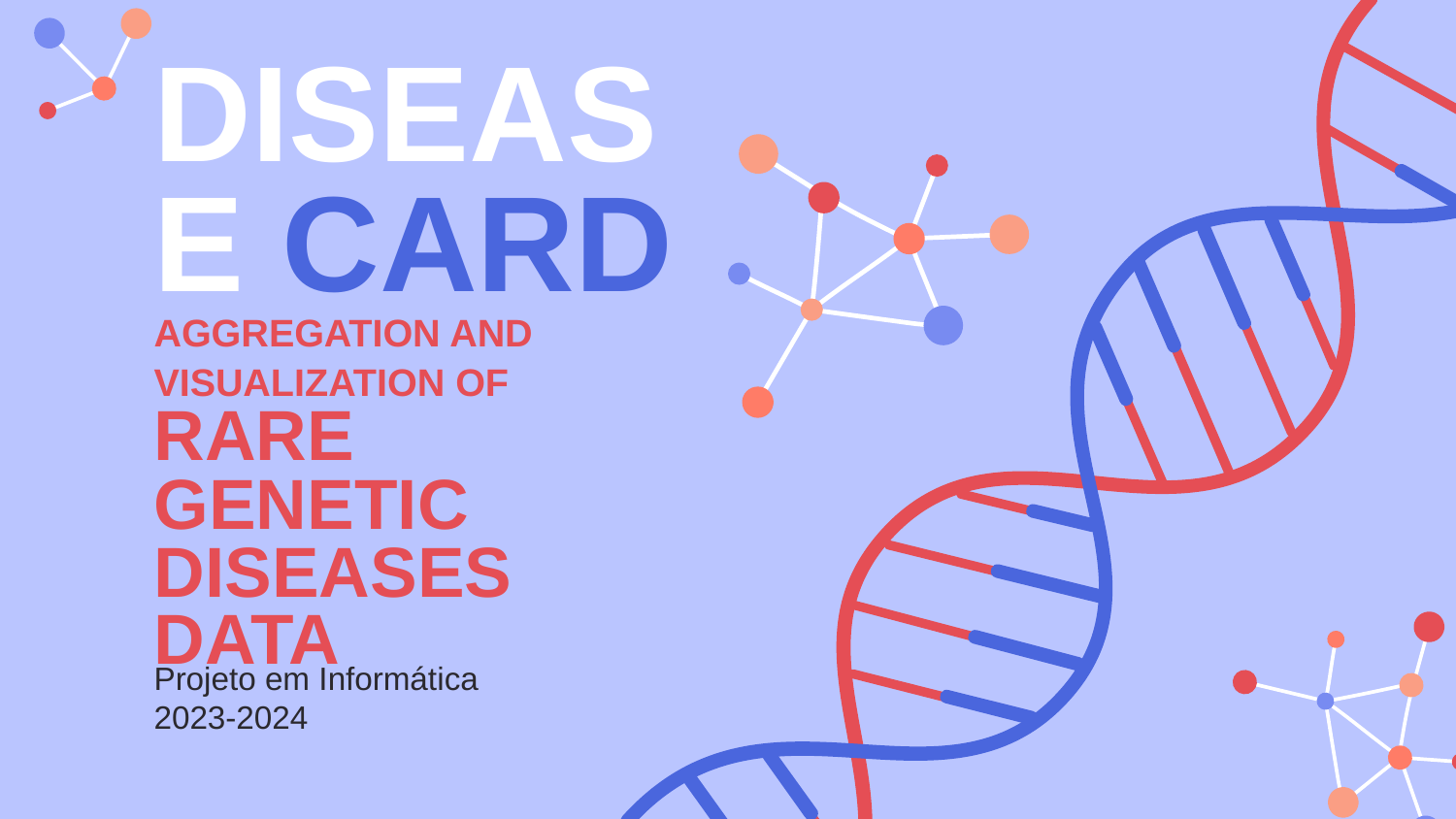

# DISEASE CARD
AGGREGATION AND VISUALIZATION OF
RARE GENETIC DISEASES DATA

Projeto em Informática
2023-2024